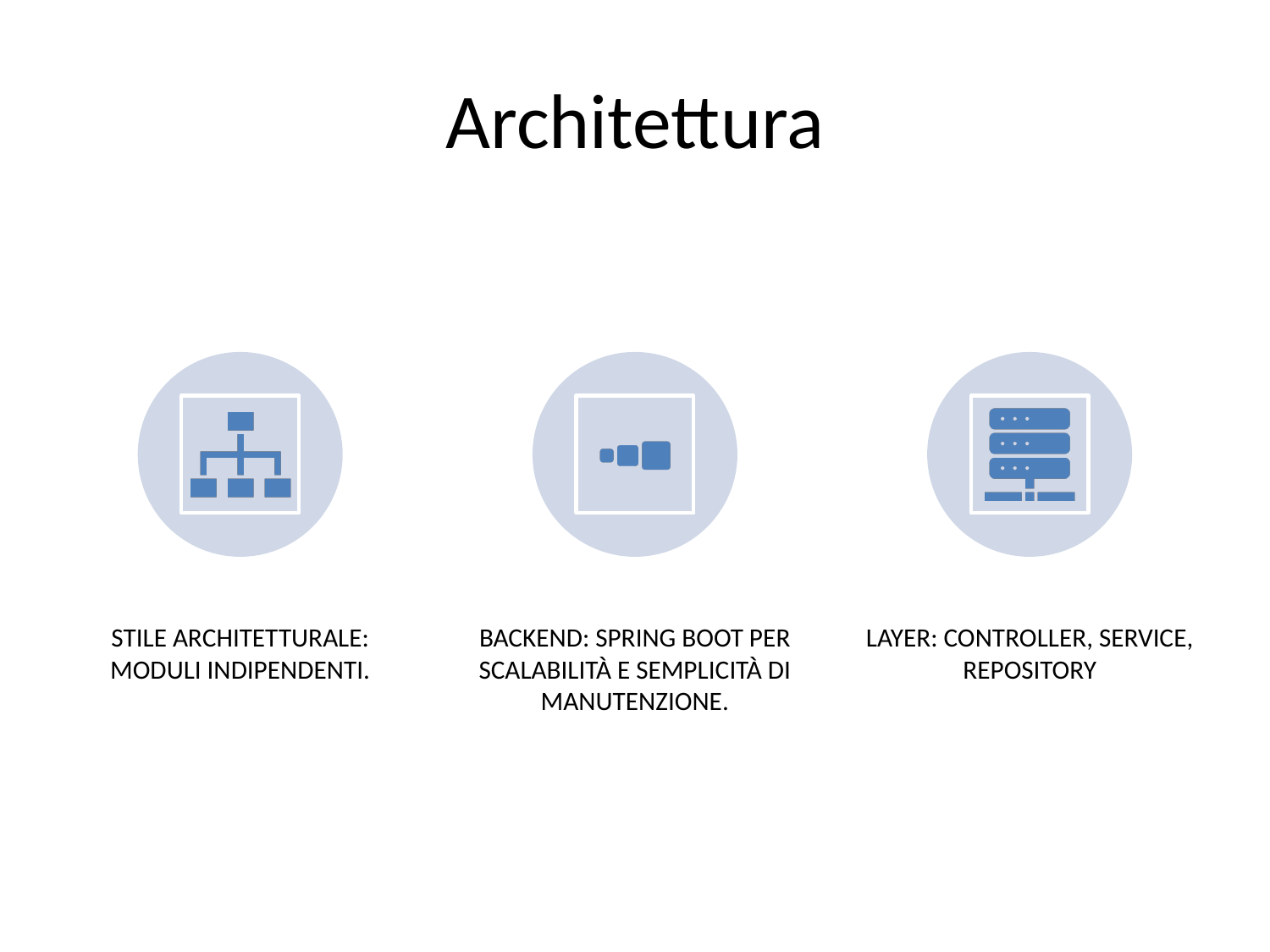

# Architettura
Stile architetturale: moduli indipendenti.
Backend: Spring Boot per scalabilità e semplicità di manutenzione.
Layer: controller, service, repository